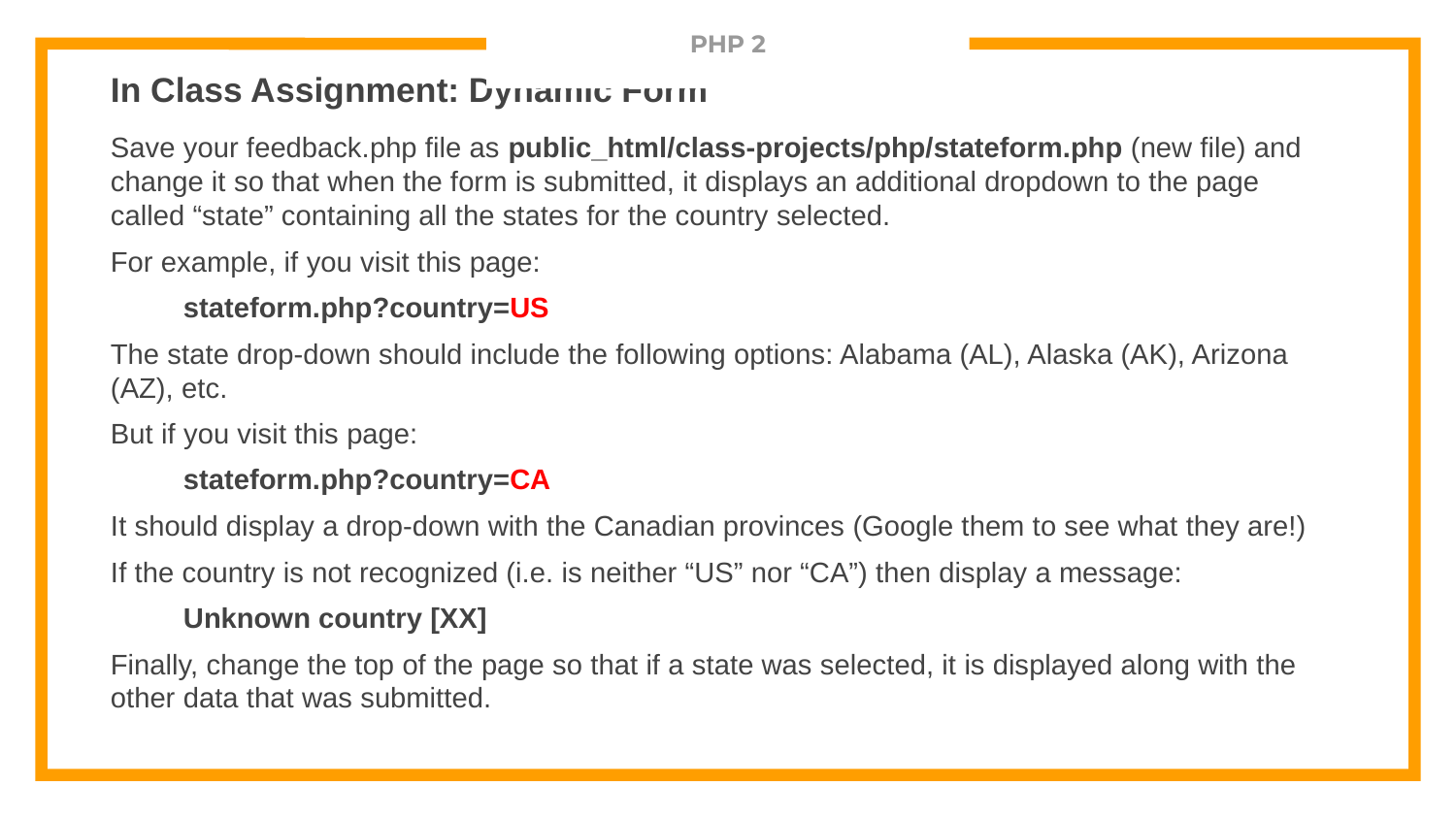

# PHP 2
In Class Assignment: Dynamic Form
Save your feedback.php file as public_html/class-projects/php/stateform.php (new file) and change it so that when the form is submitted, it displays an additional dropdown to the page called “state” containing all the states for the country selected.
For example, if you visit this page:
stateform.php?country=US
The state drop-down should include the following options: Alabama (AL), Alaska (AK), Arizona (AZ), etc.
But if you visit this page:
stateform.php?country=CA
It should display a drop-down with the Canadian provinces (Google them to see what they are!)
If the country is not recognized (i.e. is neither “US” nor “CA”) then display a message:
Unknown country [XX]
Finally, change the top of the page so that if a state was selected, it is displayed along with the other data that was submitted.